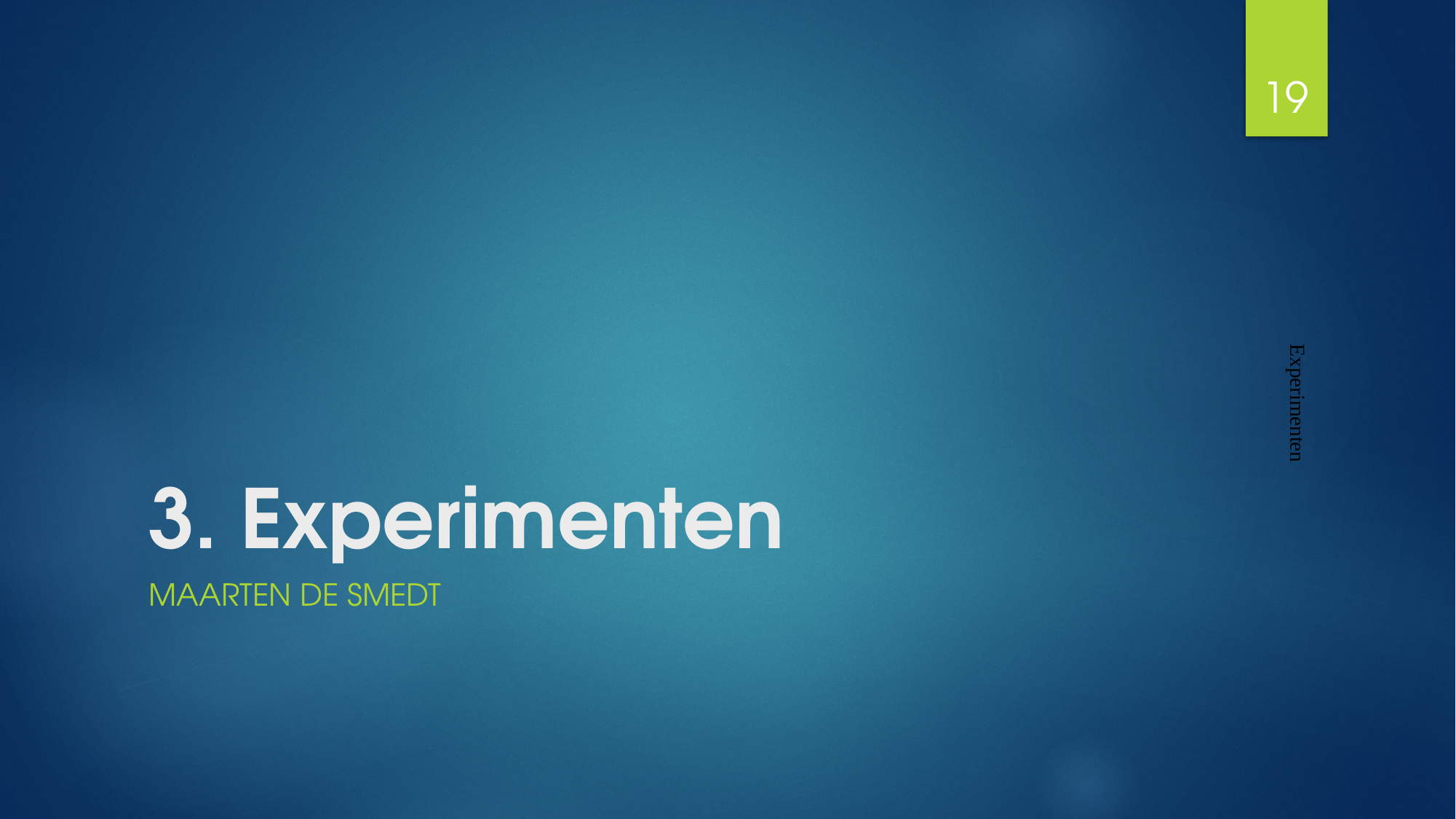

19
# 3. Experimenten
Experimenten
Maarten De Smedt